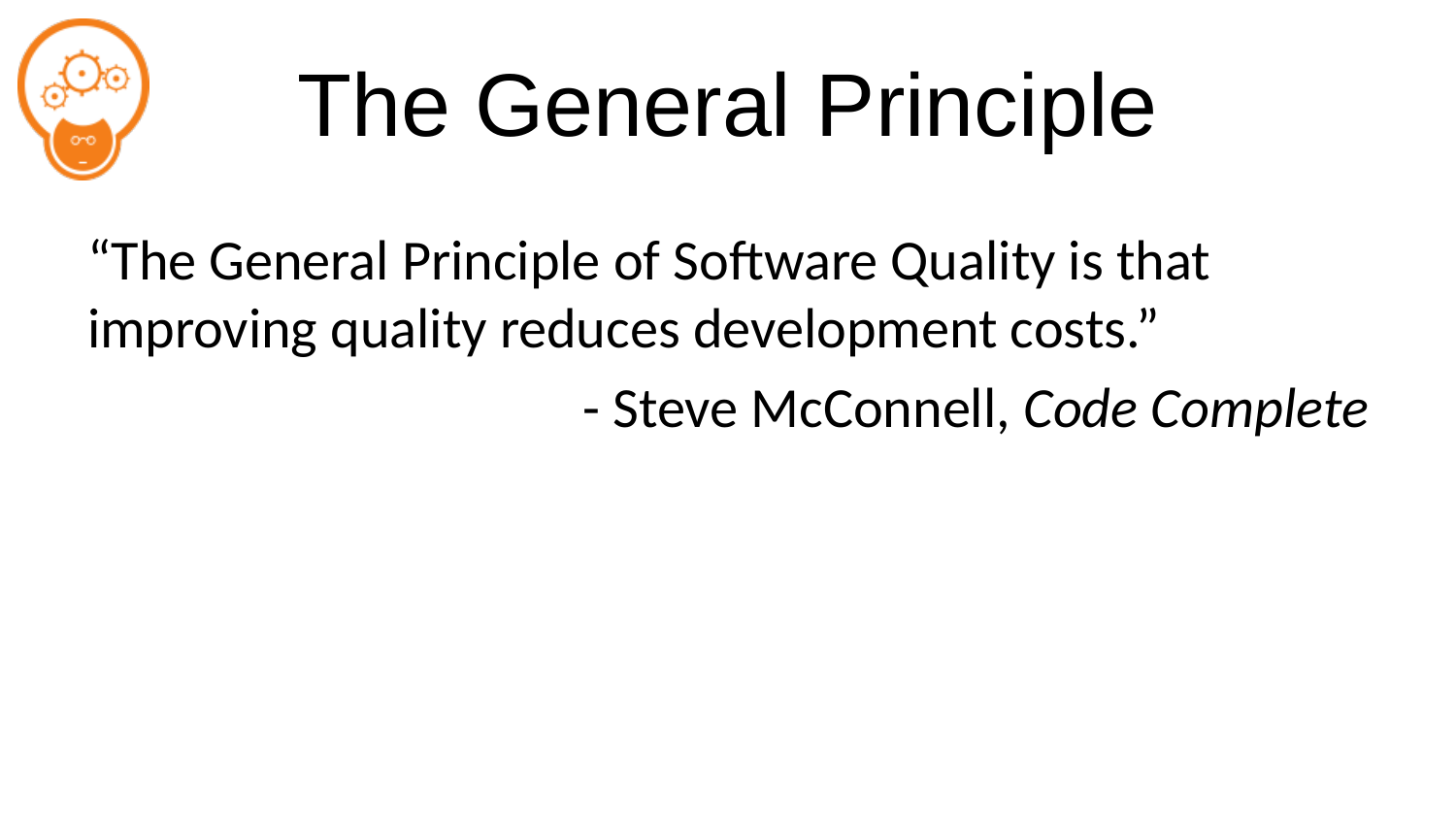

# The General Principle
“The General Principle of Software Quality is that improving quality reduces development costs.”
- Steve McConnell, Code Complete